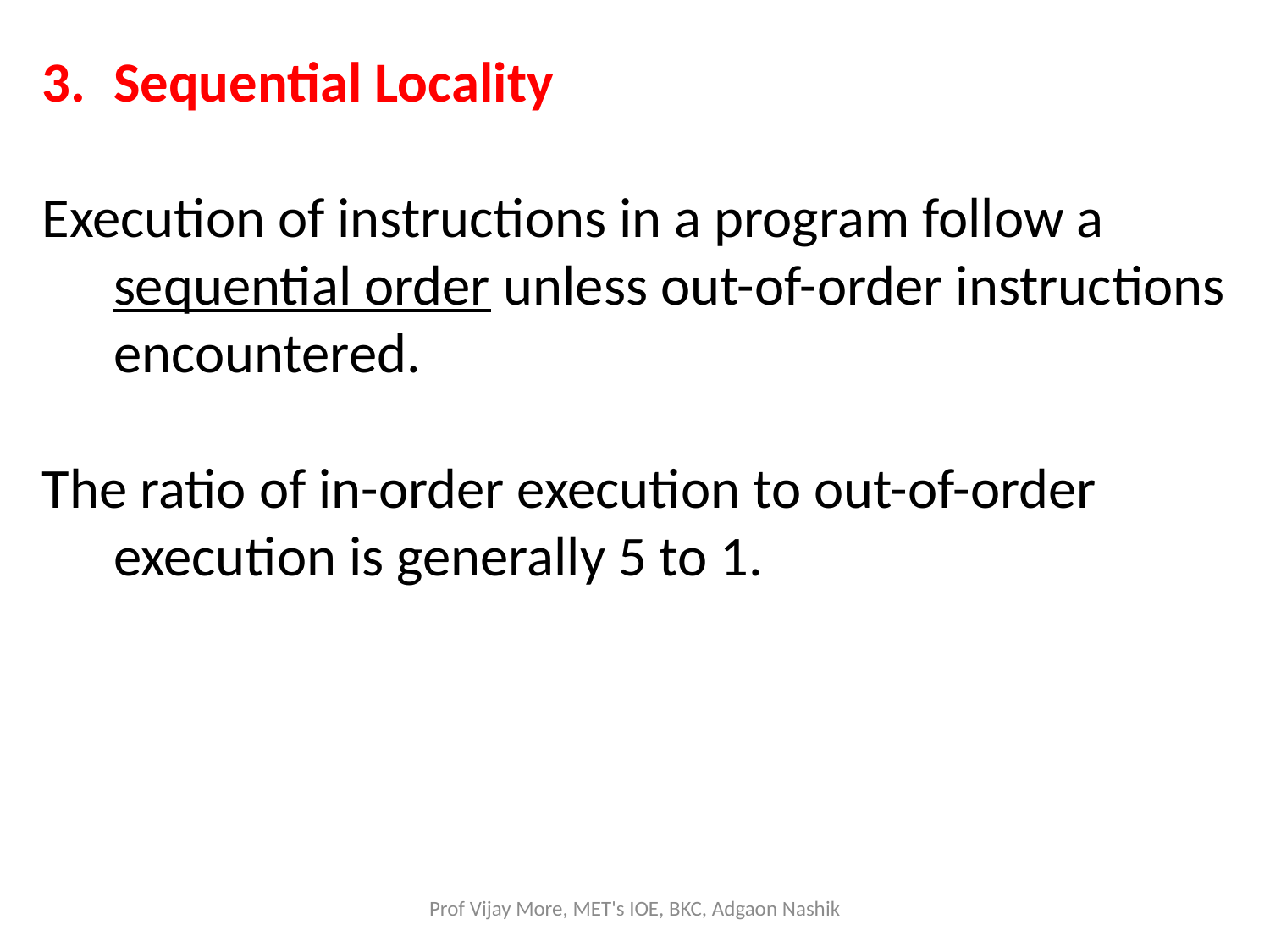

3. 	Sequential Locality

Execution of instructions in a program follow a sequential order unless out-of-order instructions encountered.

The ratio of in-order execution to out-of-order execution is generally 5 to 1.
Prof Vijay More, MET's IOE, BKC, Adgaon Nashik